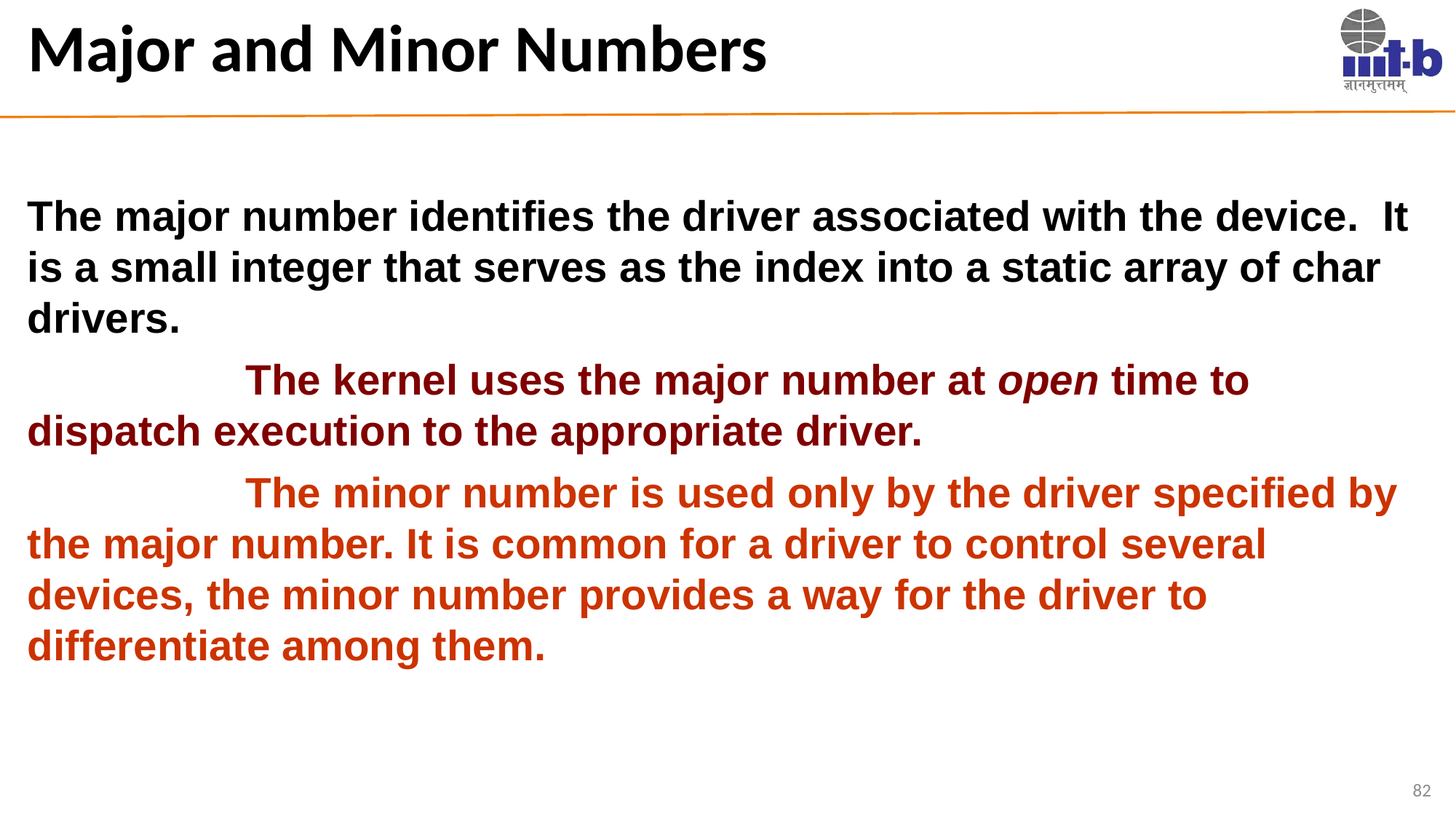

# Major and Minor Numbers
The major number identifies the driver associated with the device.  It is a small integer that serves as the index into a static array of char drivers.

		The kernel uses the major number at open time to dispatch execution to the appropriate driver.

		The minor number is used only by the driver specified by the major number. It is common for a driver to control several devices, the minor number provides a way for the driver to differentiate among them.
82